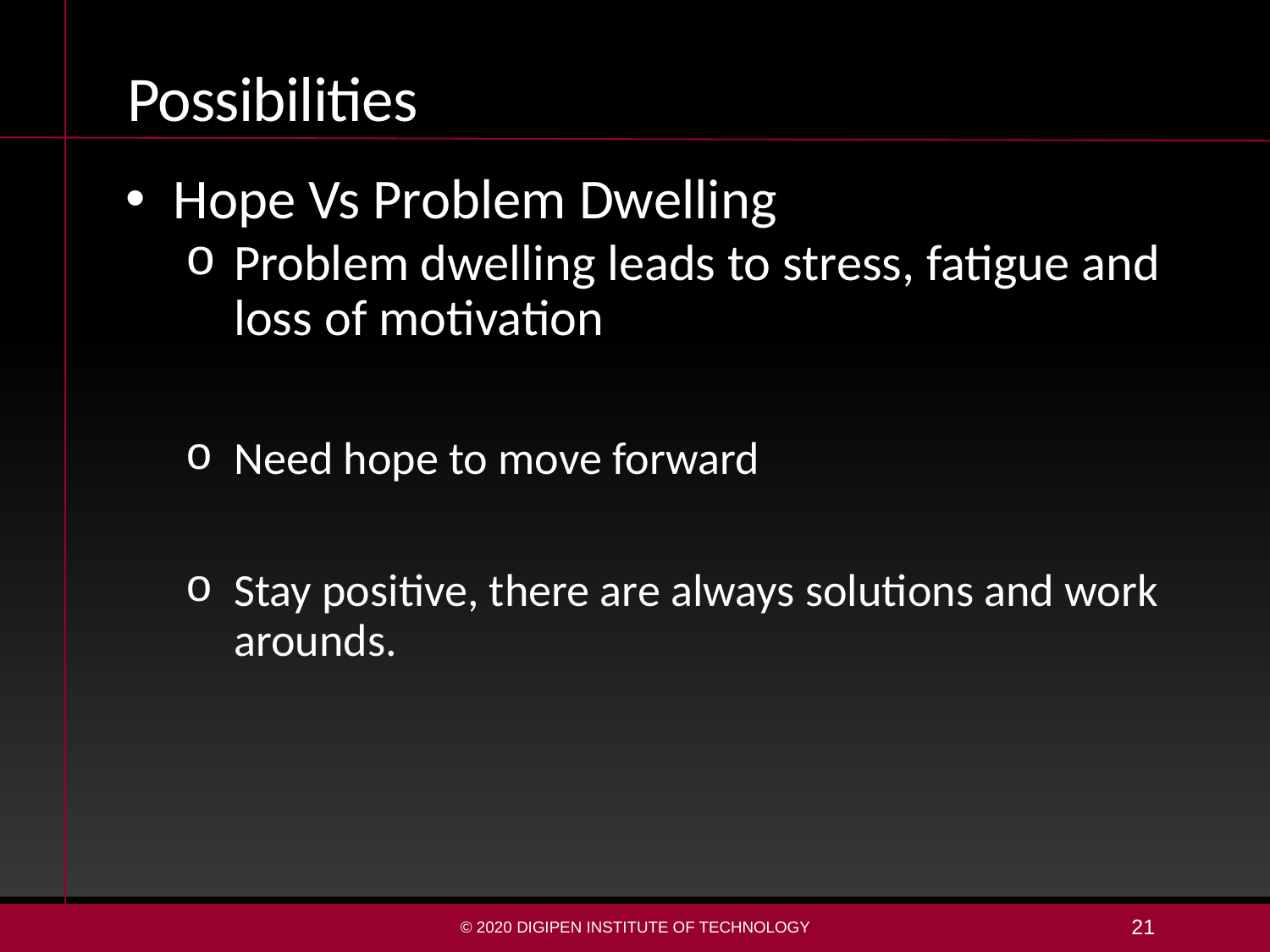

# Possibilities
Hope Vs Problem Dwelling
Problem dwelling leads to stress, fatigue and loss of motivation

Need hope to move forward

Stay positive, there are always solutions and work arounds.

© 2020 DigiPen Institute of Technology
21